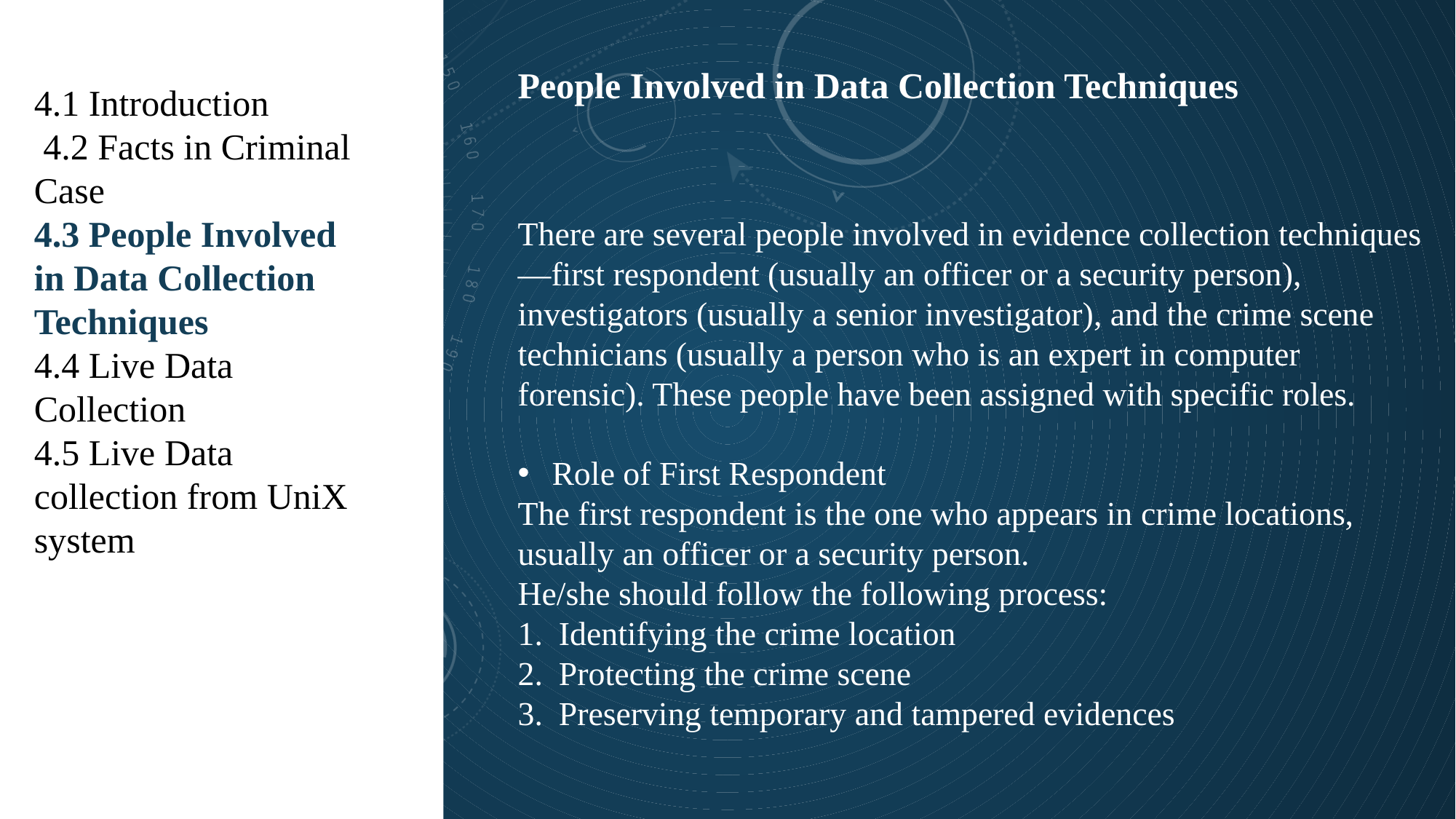

People Involved in Data Collection Techniques
4.1 Introduction
 4.2 Facts in Criminal Case
4.3 People Involved in Data Collection Techniques
4.4 Live Data Collection
4.5 Live Data collection from UniX system
There are several people involved in evidence collection techniques—first respondent (usually an officer or a security person), investigators (usually a senior investigator), and the crime scene technicians (usually a person who is an expert in computer forensic). These people have been assigned with specific roles.

Role of First Respondent
The first respondent is the one who appears in crime locations, usually an officer or a security person.
He/she should follow the following process:
Identifying the crime location
Protecting the crime scene
Preserving temporary and tampered evidences